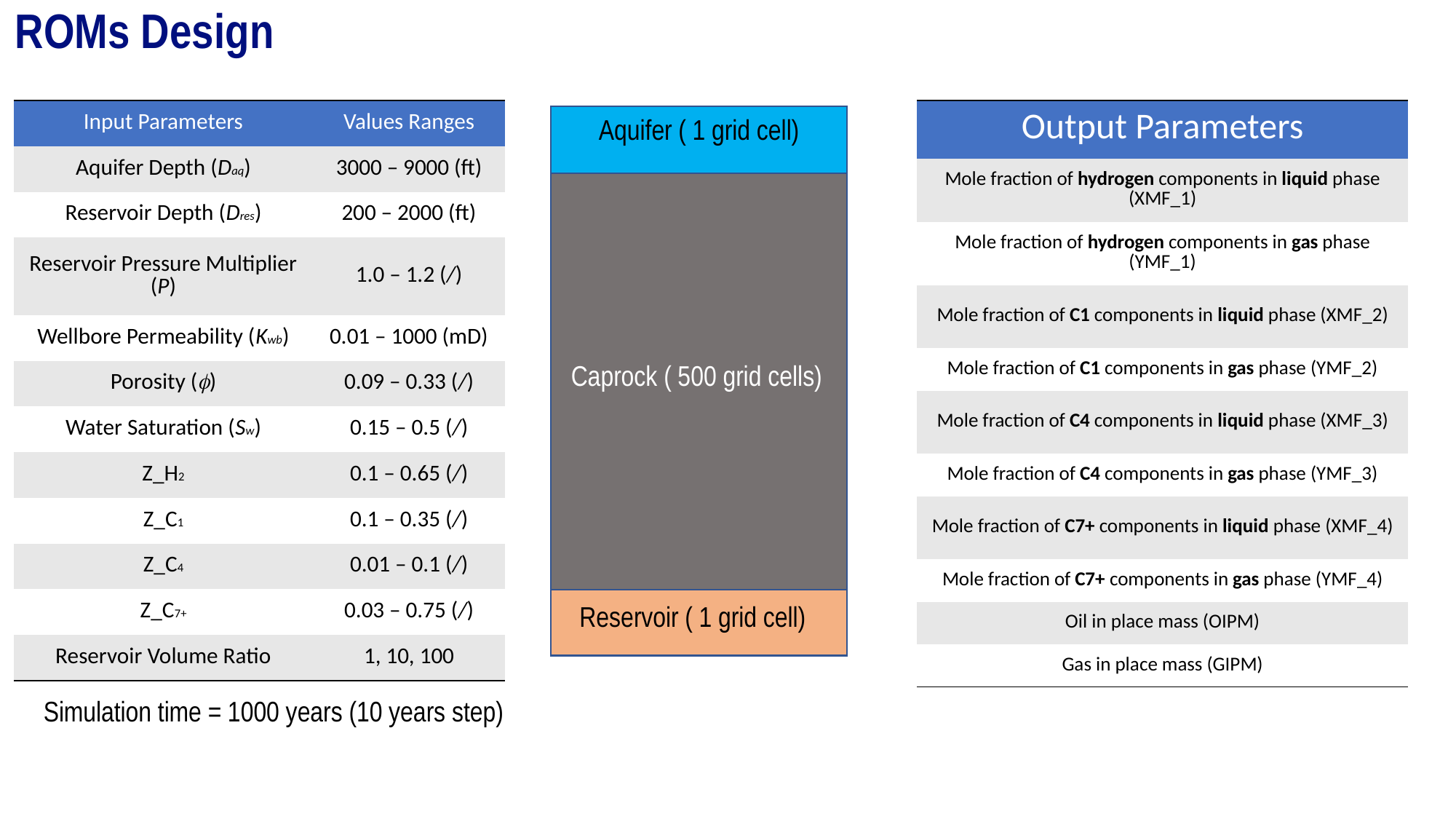

ROMs Design

| Input Parameters | Values Ranges |
| --- | --- |
| Aquifer Depth (Daq) | 3000 – 9000 (ft) |
| Reservoir Depth (Dres) | 200 – 2000 (ft) |
| Reservoir Pressure Multiplier (P) | 1.0 – 1.2 (/) |
| Wellbore Permeability (Kwb) | 0.01 – 1000 (mD) |
| Porosity (φ) | 0.09 – 0.33 (/) |
| Water Saturation (Sw) | 0.15 – 0.5 (/) |
| Z\_H2 | 0.1 – 0.65 (/) |
| Z\_C1 | 0.1 – 0.35 (/) |
| Z\_C4 | 0.01 – 0.1 (/) |
| Z\_C7+ | 0.03 – 0.75 (/) |
| Reservoir Volume Ratio | 1, 10, 100 |
| Output Parameters |
| --- |
| Mole fraction of hydrogen components in liquid phase (XMF\_1) |
| Mole fraction of hydrogen components in gas phase (YMF\_1) |
| Mole fraction of C1 components in liquid phase (XMF\_2) |
| Mole fraction of C1 components in gas phase (YMF\_2) |
| Mole fraction of C4 components in liquid phase (XMF\_3) |
| Mole fraction of C4 components in gas phase (YMF\_3) |
| Mole fraction of C7+ components in liquid phase (XMF\_4) |
| Mole fraction of C7+ components in gas phase (YMF\_4) |
| Oil in place mass (OIPM) |
| Gas in place mass (GIPM) |
Aquifer ( 1 grid cell)

Caprock ( 500 grid cells)

Reservoir ( 1 grid cell)
Simulation time = 1000 years (10 years step)